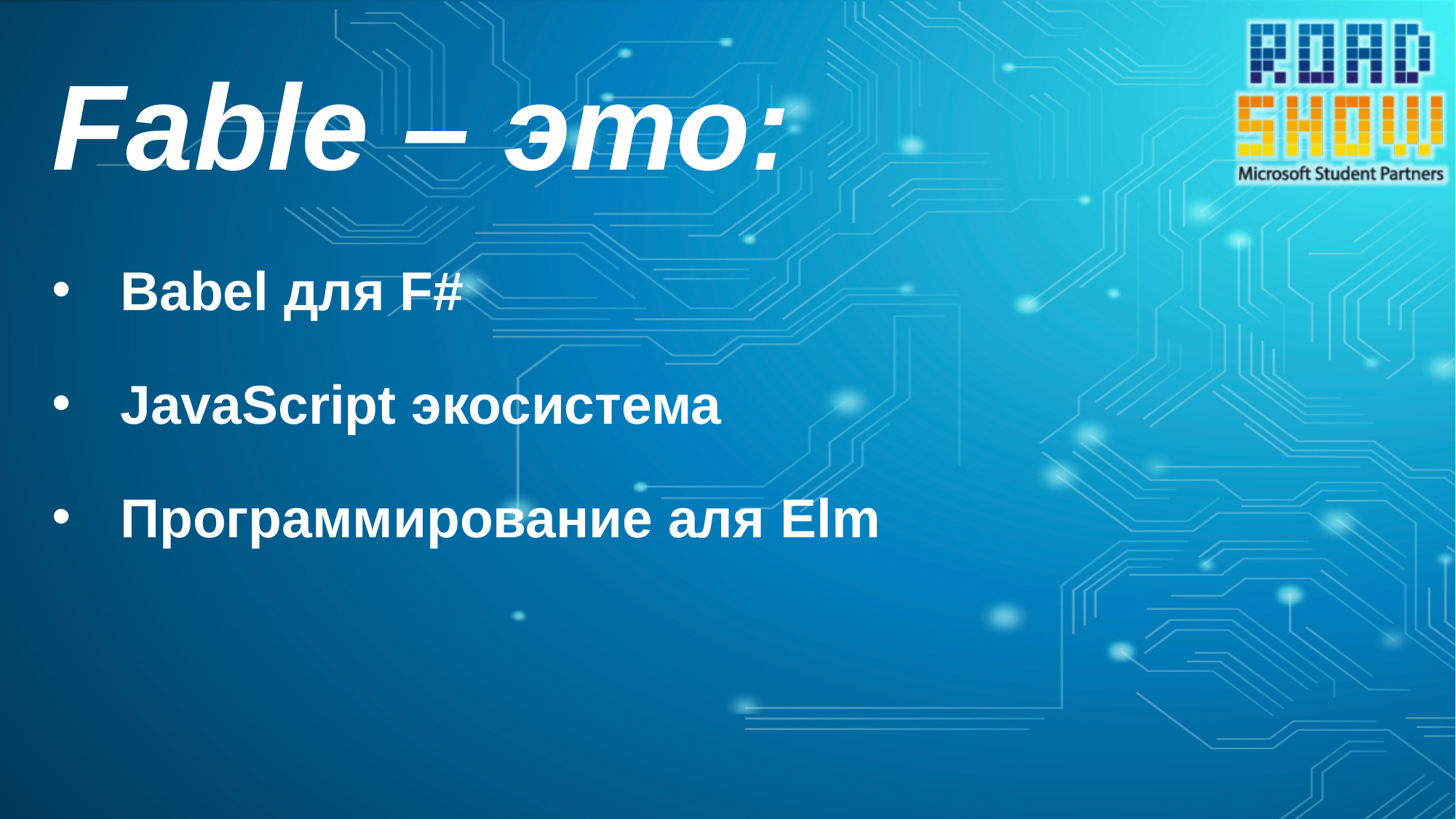

# Fable – это:
Babel для F#
JavaScript экосистема
Программирование аля Elm